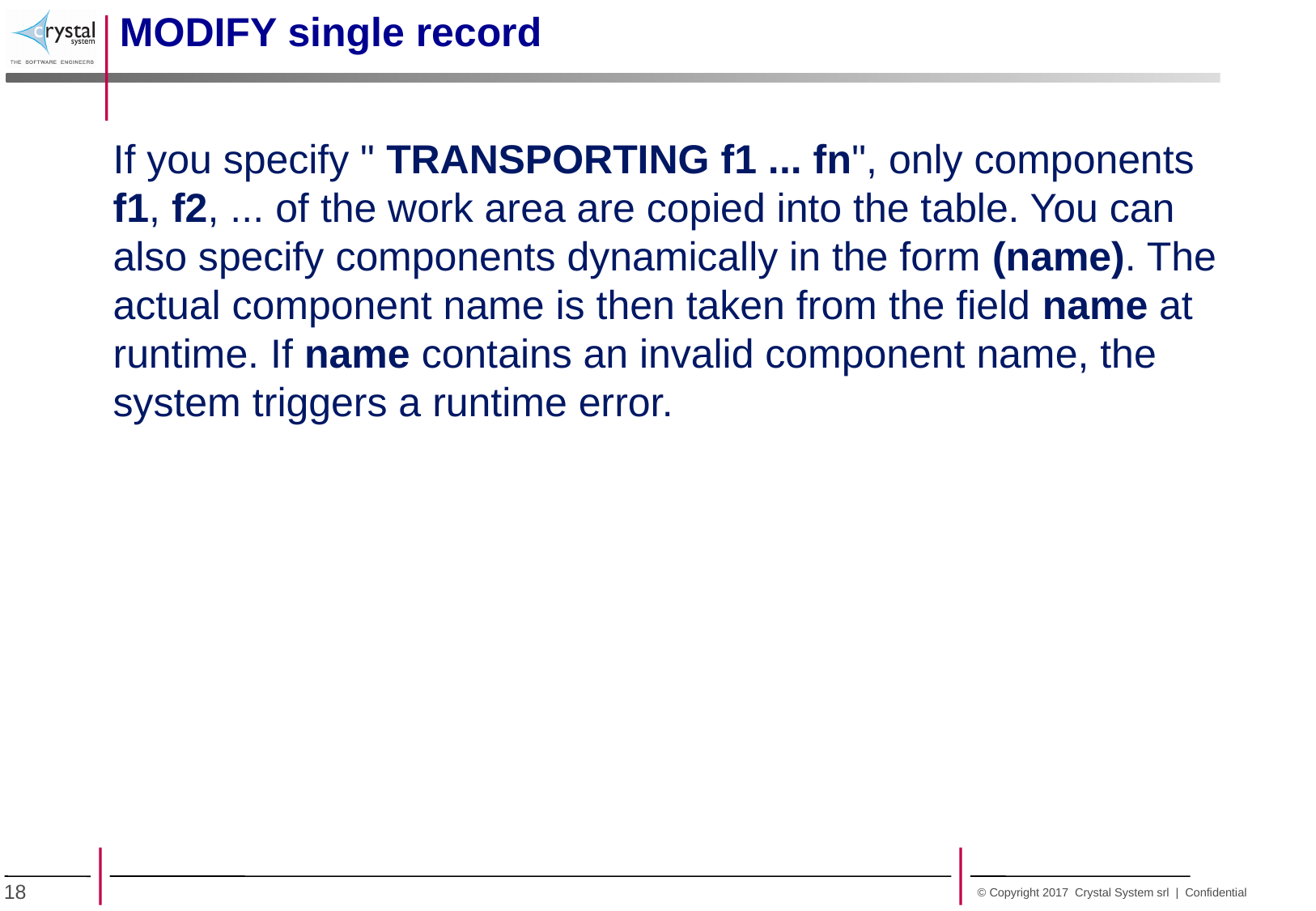

MODIFY single record
If you specify " TRANSPORTING f1 ... fn", only components f1, f2, ... of the work area are copied into the table. You can also specify components dynamically in the form (name). The actual component name is then taken from the field name at runtime. If name contains an invalid component name, the system triggers a runtime error.